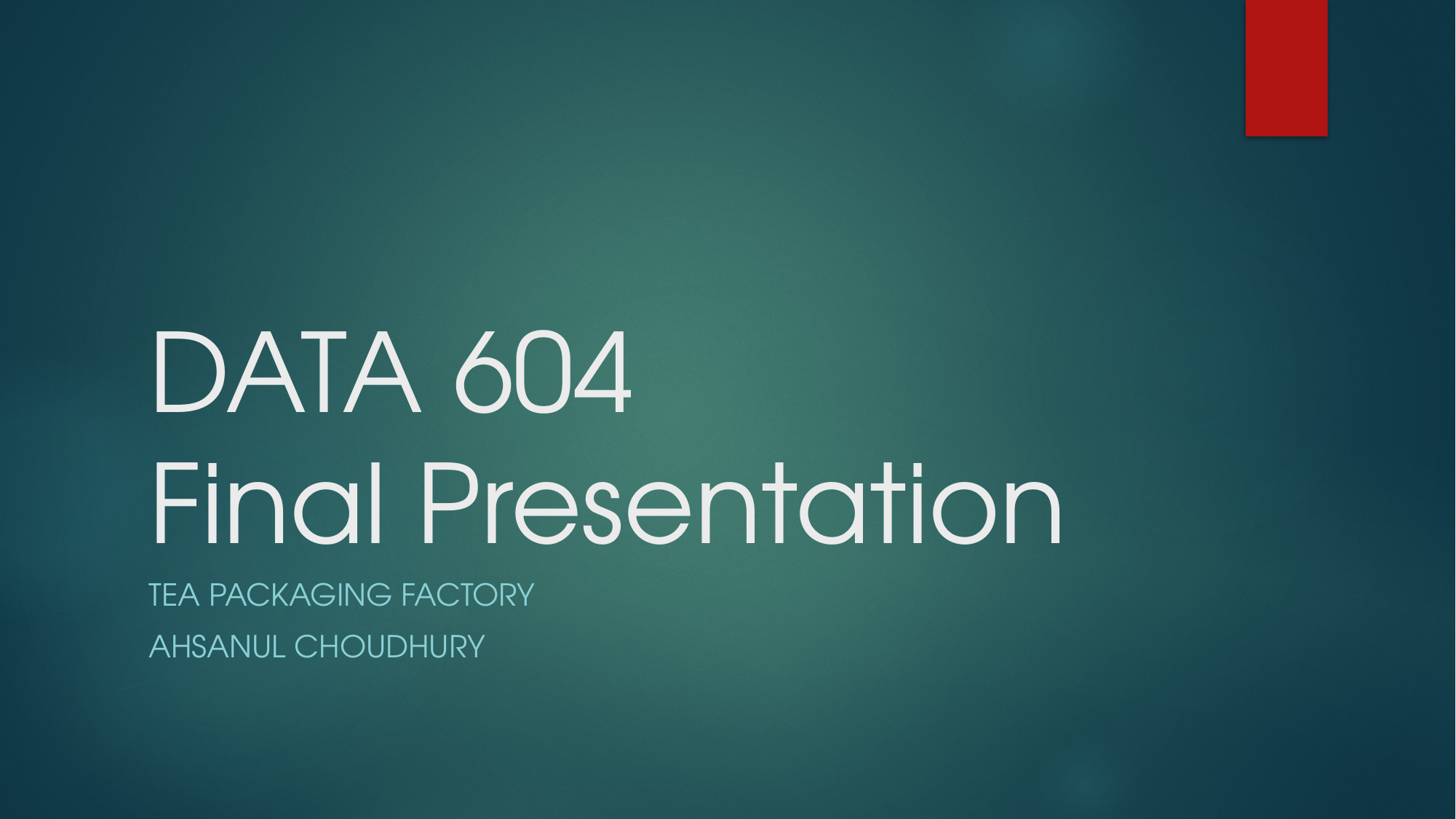

# DATA 604 Final Presentation
Tea Packaging Factory
Ahsanul Choudhury